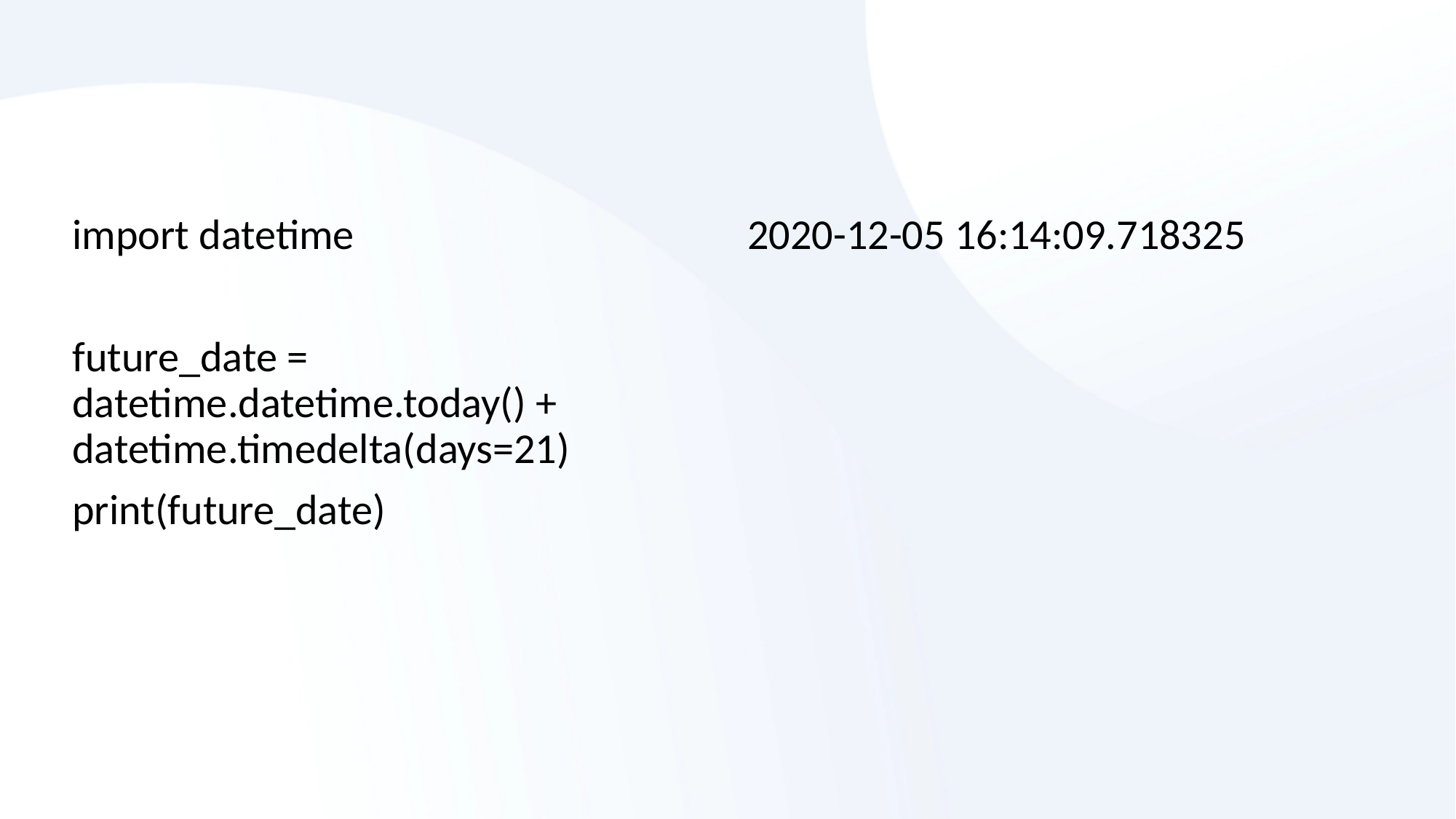

#
import datetime

future_date = datetime.datetime.today() + datetime.timedelta(days=21)
print(future_date)
2020-12-05 16:14:09.718325